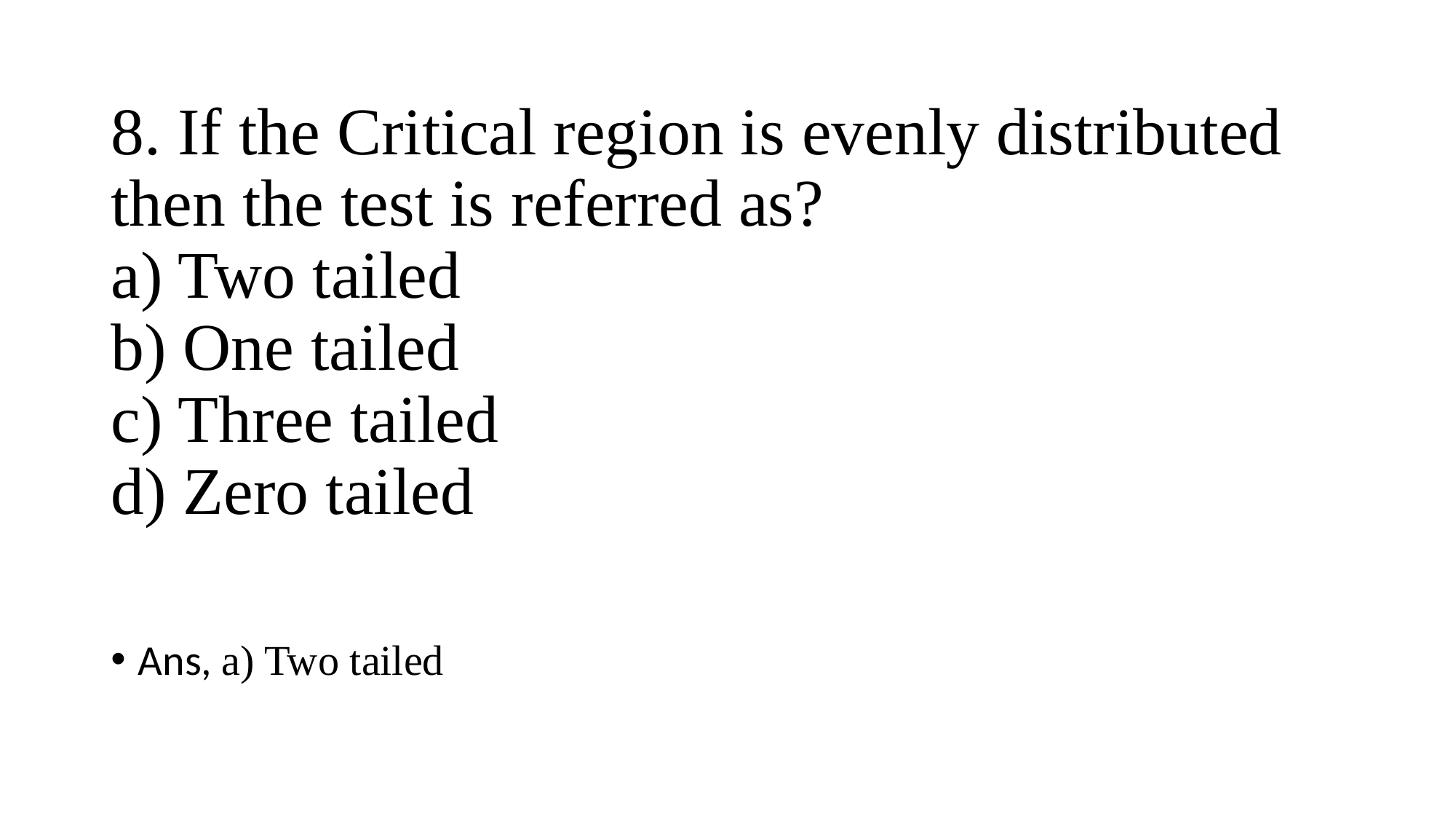

# 8. If the Critical region is evenly distributed then the test is referred as? a) Two tailed b) One tailed c) Three tailed d) Zero tailed
Ans, a) Two tailed